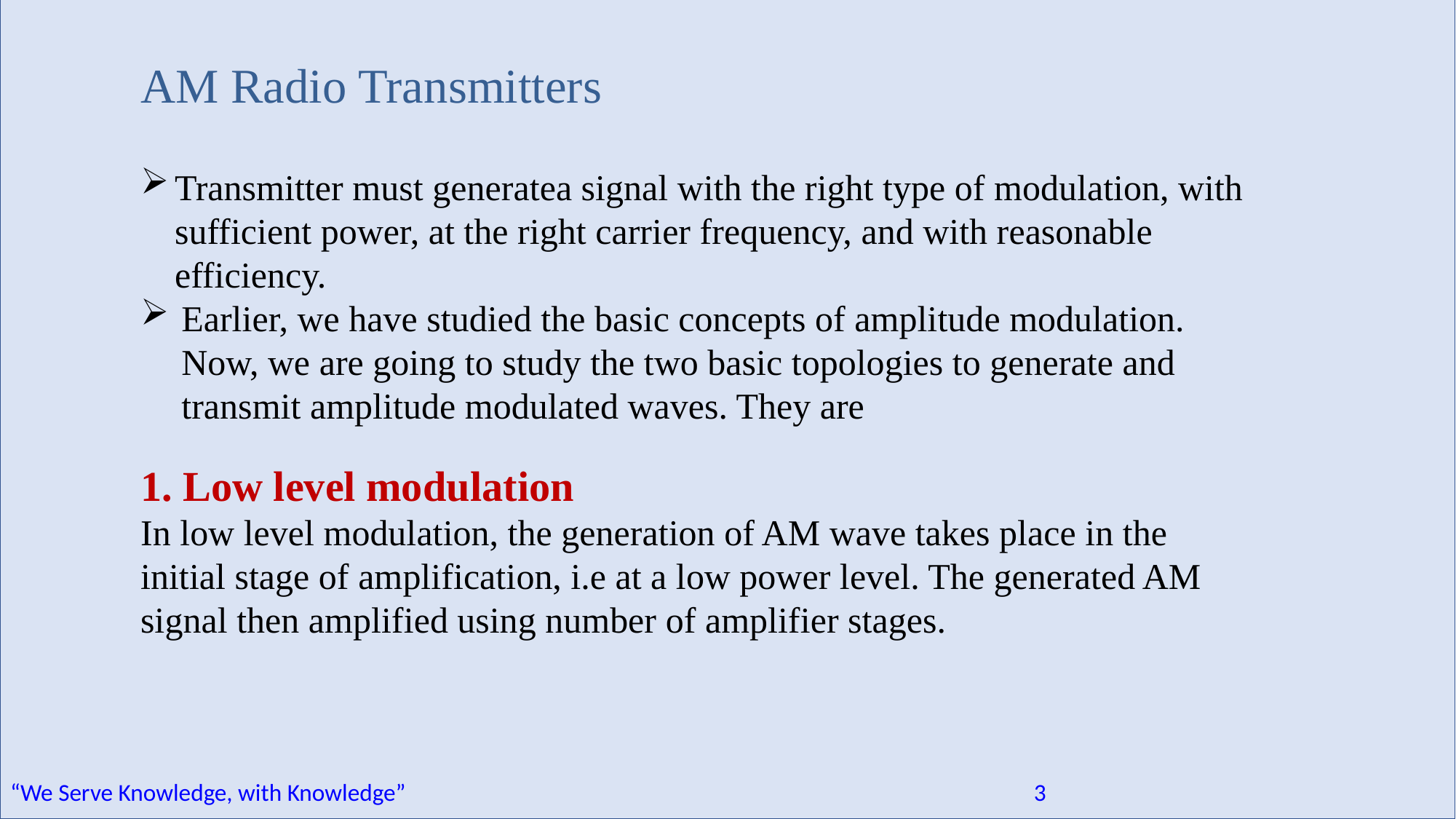

AM Radio Transmitters

Transmitter must generatea signal with the right type of modulation, with sufficient power, at the right carrier frequency, and with reasonable efficiency.
Earlier, we have studied the basic concepts of amplitude modulation. Now, we are going to study the two basic topologies to generate and transmit amplitude modulated waves. They are

1. Low level modulation
In low level modulation, the generation of AM wave takes place in the initial stage of amplification, i.e at a low power level. The generated AM signal then amplified using number of amplifier stages.